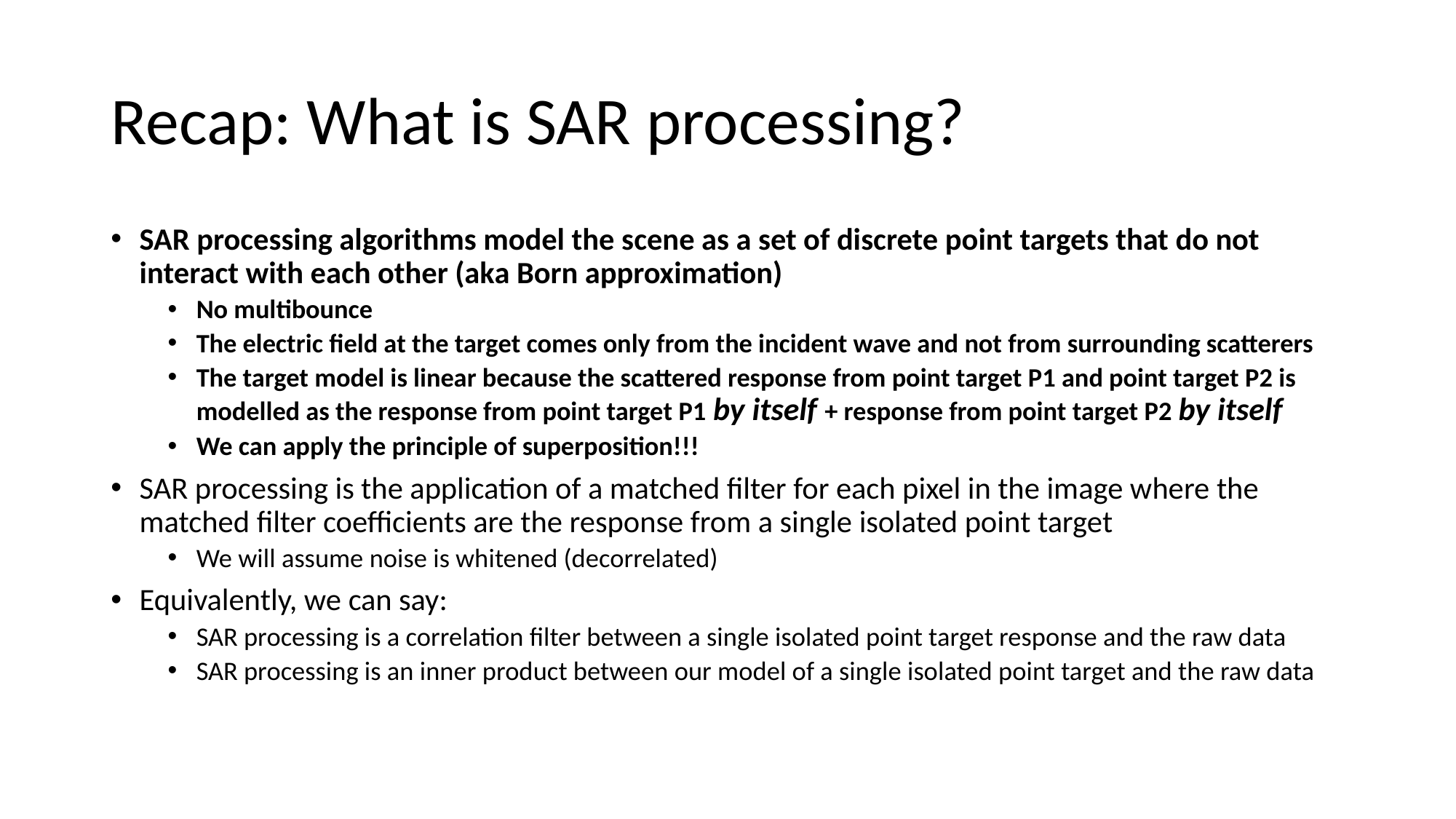

# Recap: What is SAR processing?
SAR processing algorithms model the scene as a set of discrete point targets that do not interact with each other (aka Born approximation)
No multibounce
The electric field at the target comes only from the incident wave and not from surrounding scatterers
The target model is linear because the scattered response from point target P1 and point target P2 is modelled as the response from point target P1 by itself + response from point target P2 by itself
We can apply the principle of superposition!!!
SAR processing is the application of a matched filter for each pixel in the image where the matched filter coefficients are the response from a single isolated point target
We will assume noise is whitened (decorrelated)
Equivalently, we can say:
SAR processing is a correlation filter between a single isolated point target response and the raw data
SAR processing is an inner product between our model of a single isolated point target and the raw data